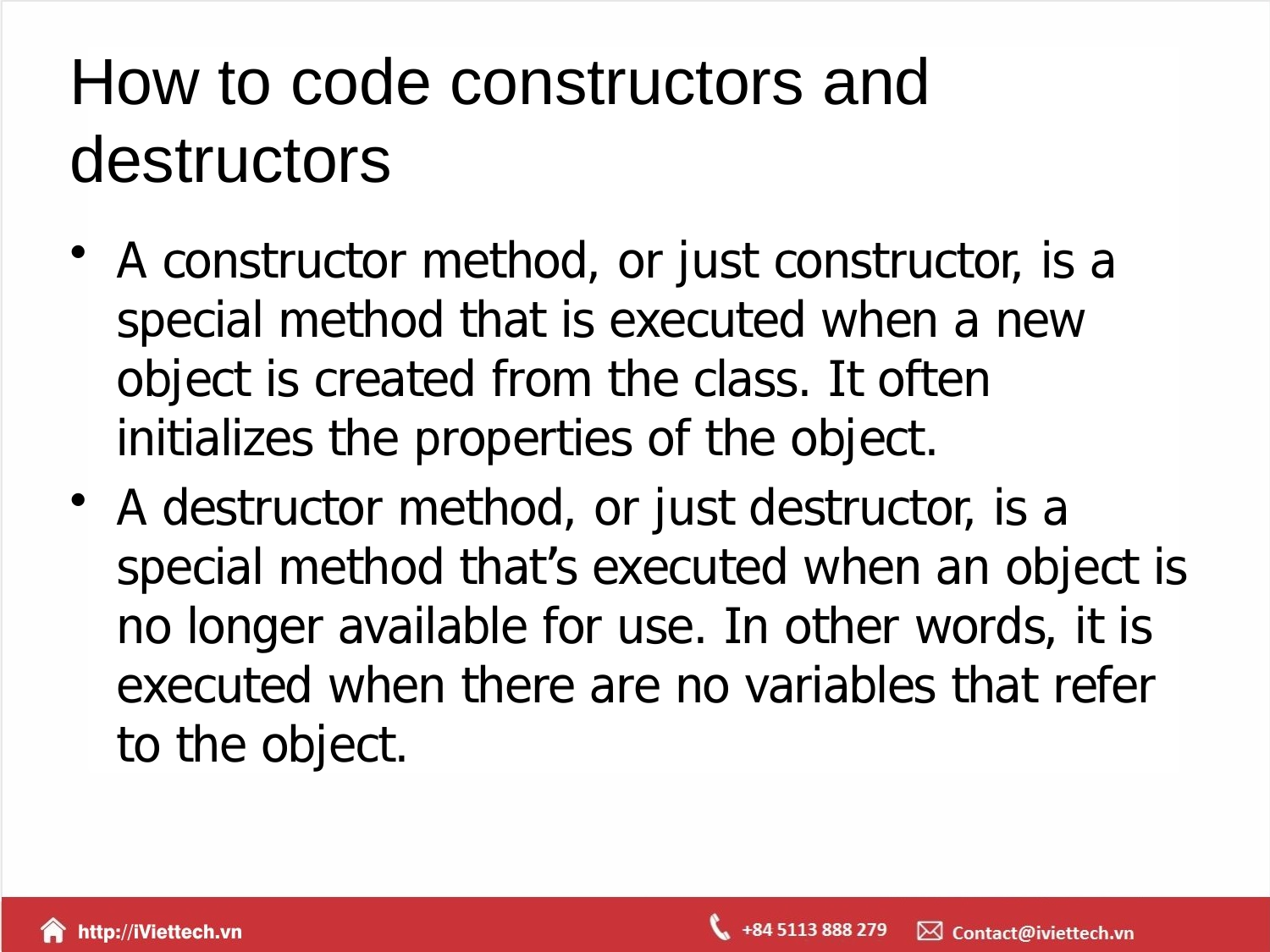

# How to code constructors and destructors
A constructor method, or just constructor, is a special method that is executed when a new object is created from the class. It often initializes the properties of the object.
A destructor method, or just destructor, is a special method that’s executed when an object is no longer available for use. In other words, it is executed when there are no variables that refer to the object.